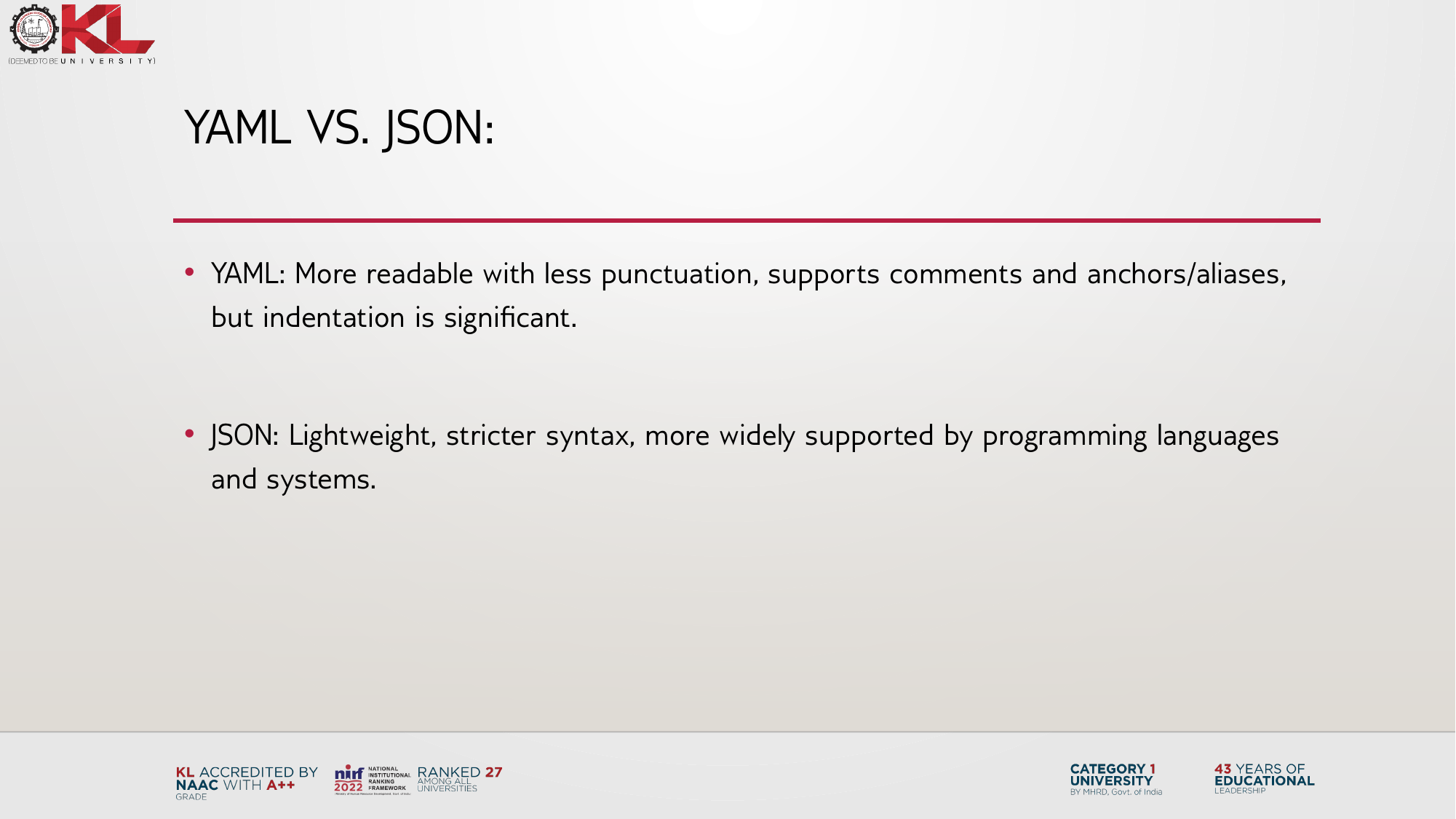

# YAML vs. JSON:
YAML: More readable with less punctuation, supports comments and anchors/aliases, but indentation is significant.

JSON: Lightweight, stricter syntax, more widely supported by programming languages and systems.